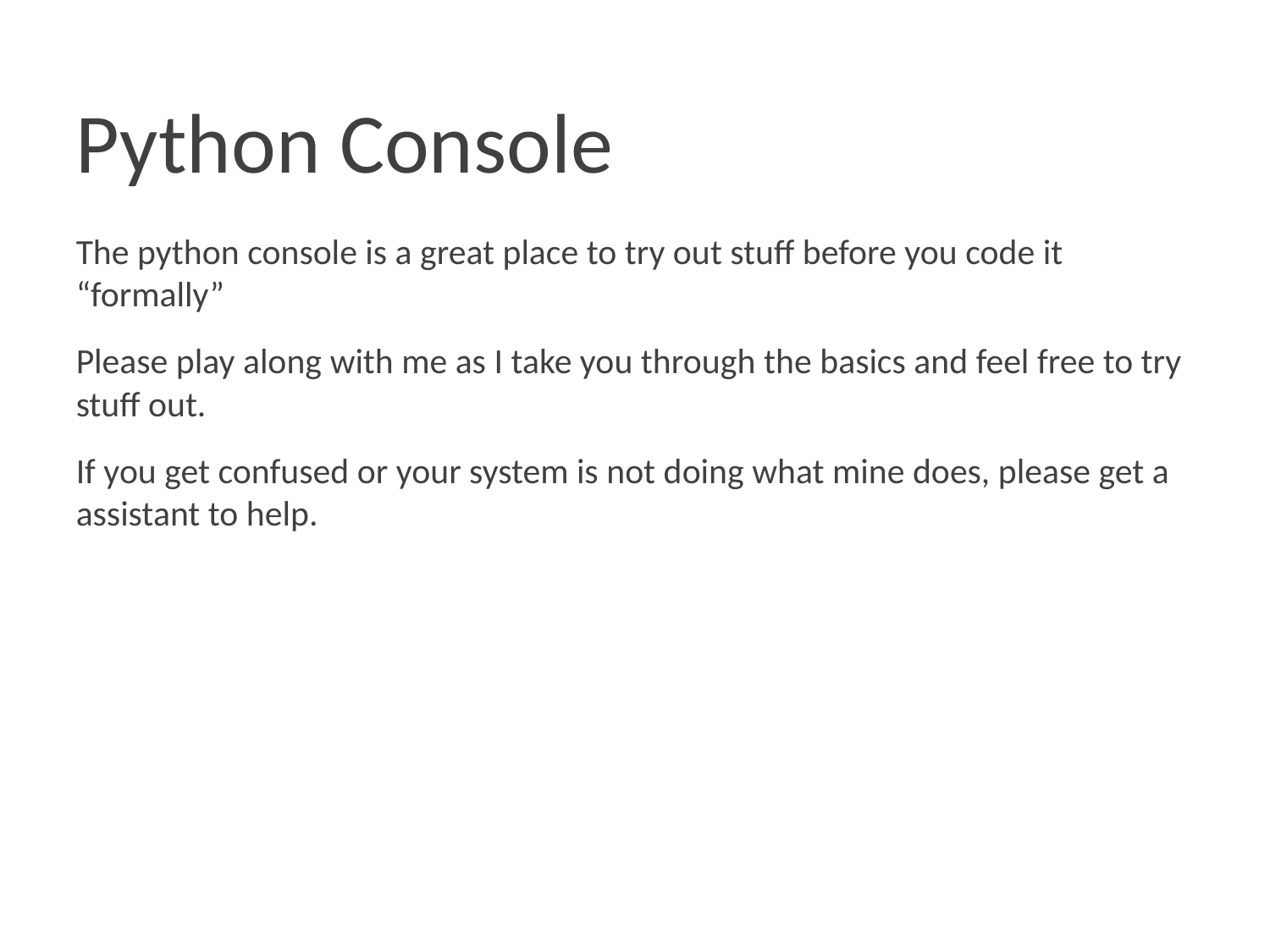

Python Console
The python console is a great place to try out stuff before you code it “formally”
Please play along with me as I take you through the basics and feel free to try stuff out.
If you get confused or your system is not doing what mine does, please get a assistant to help.